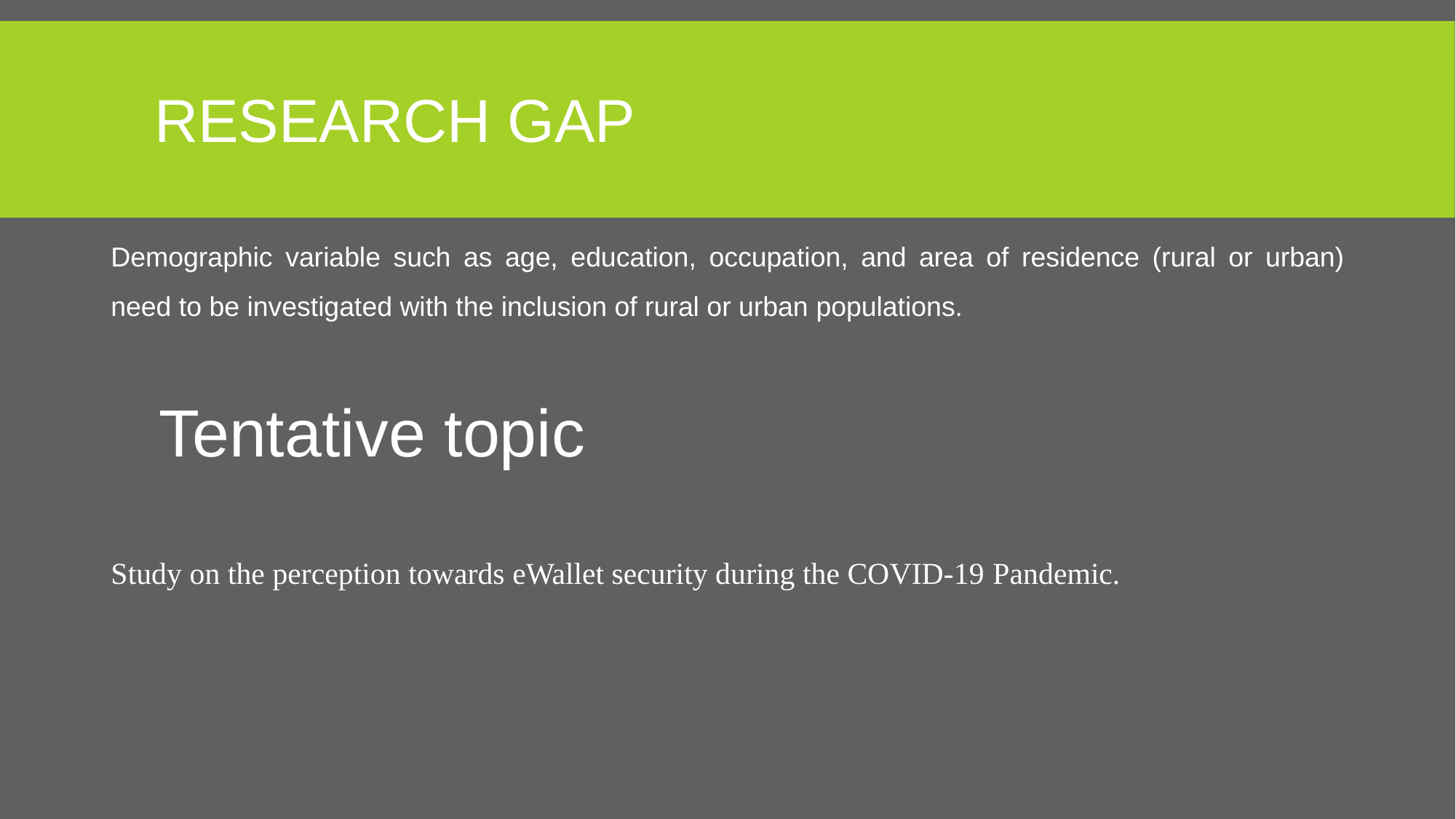

# Research gap
Demographic variable such as age, education, occupation, and area of residence (rural or urban) need to be investigated with the inclusion of rural or urban populations.
Tentative topic
Study on the perception towards eWallet security during the COVID-19 Pandemic.